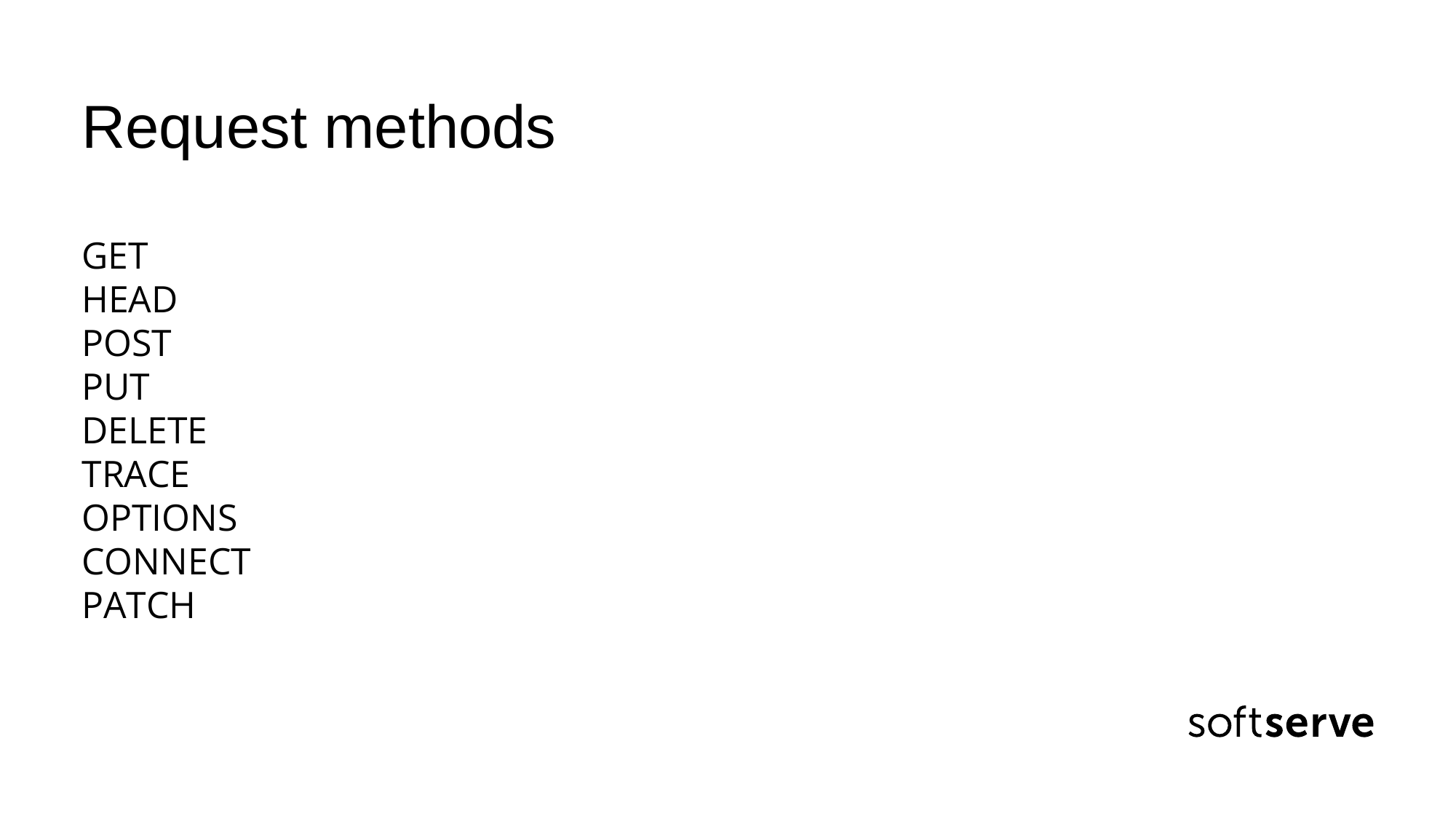

# Request methods GET HEAD POST PUT DELETE TRACE OPTIONS CONNECT PATCH